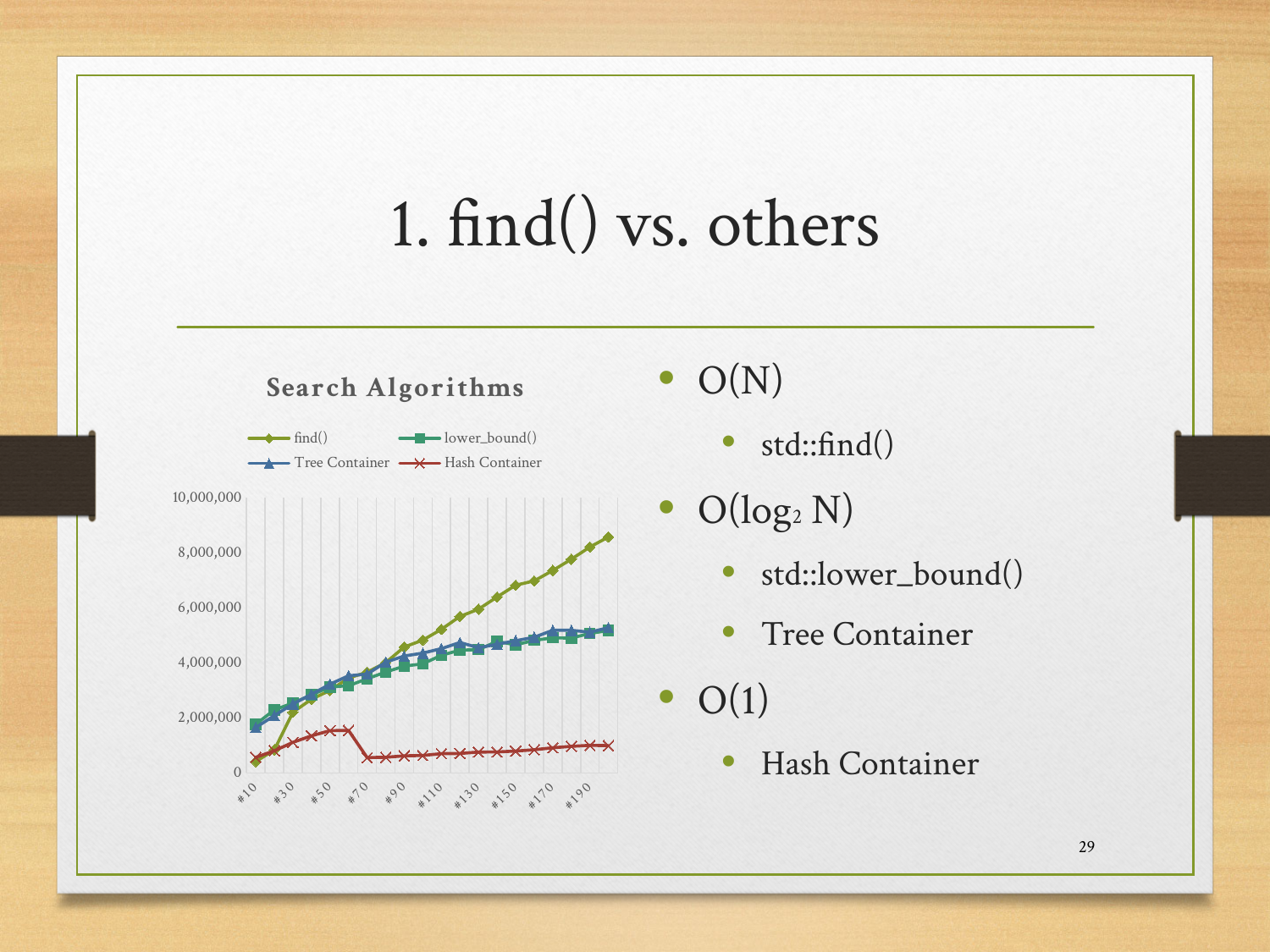

# 1. find() vs. others
O(N)
std::find()
O(log2 N)
std::lower_bound()
Tree Container
O(1)
Hash Container

### Chart: Search Algorithms

| Category | find() | lower_bound() | Tree Container | Hash Container |
|---|---|---|---|---|
| #10 | 406932.0 | 1763367.0 | 1645343.0 | 562369.0 |
| #20 | 832252.0 | 2287498.0 | 2080779.0 | 801358.0 |
| #30 | 2200641.0 | 2536359.0 | 2500602.0 | 1107618.0 |
| #40 | 2673259.0 | 2830921.0 | 2851938.0 | 1345100.0 |
| #50 | 2995065.0 | 3120075.0 | 3220049.0 | 1534394.0 |
| #60 | 3444996.0 | 3164855.0 | 3527556.0 | 1539371.0 |
| #70 | 3656562.0 | 3419021.0 | 3584998.0 | 552485.0 |
| #80 | 4004074.0 | 3661560.0 | 4020786.0 | 565261.0 |
| #90 | 4571154.0 | 3878520.0 | 4243917.0 | 616465.0 |
| #100 | 4822144.0 | 3958978.0 | 4349354.0 | 630178.0 |
| #110 | 5213471.0 | 4271630.0 | 4512815.0 | 696879.0 |
| #120 | 5683092.0 | 4456866.0 | 4734922.0 | 703766.0 |
| #130 | 5945729.0 | 4475627.0 | 4546608.0 | 754104.0 |
| #140 | 6389213.0 | 4774309.0 | 4670440.0 | 758268.0 |
| #150 | 6817463.0 | 4650592.0 | 4800249.0 | 791711.0 |
| #160 | 6975538.0 | 4813228.0 | 4924986.0 | 837513.0 |
| #170 | 7352759.0 | 4905573.0 | 5178916.0 | 911279.0 |
| #180 | 7764301.0 | 4895159.0 | 5180496.0 | 961453.0 |
| #190 | 8205945.0 | 5067576.0 | 5108748.0 | 1000426.0 |
| #200 | 8574275.0 | 5168308.0 | 5276215.0 | 987716.0 |
29